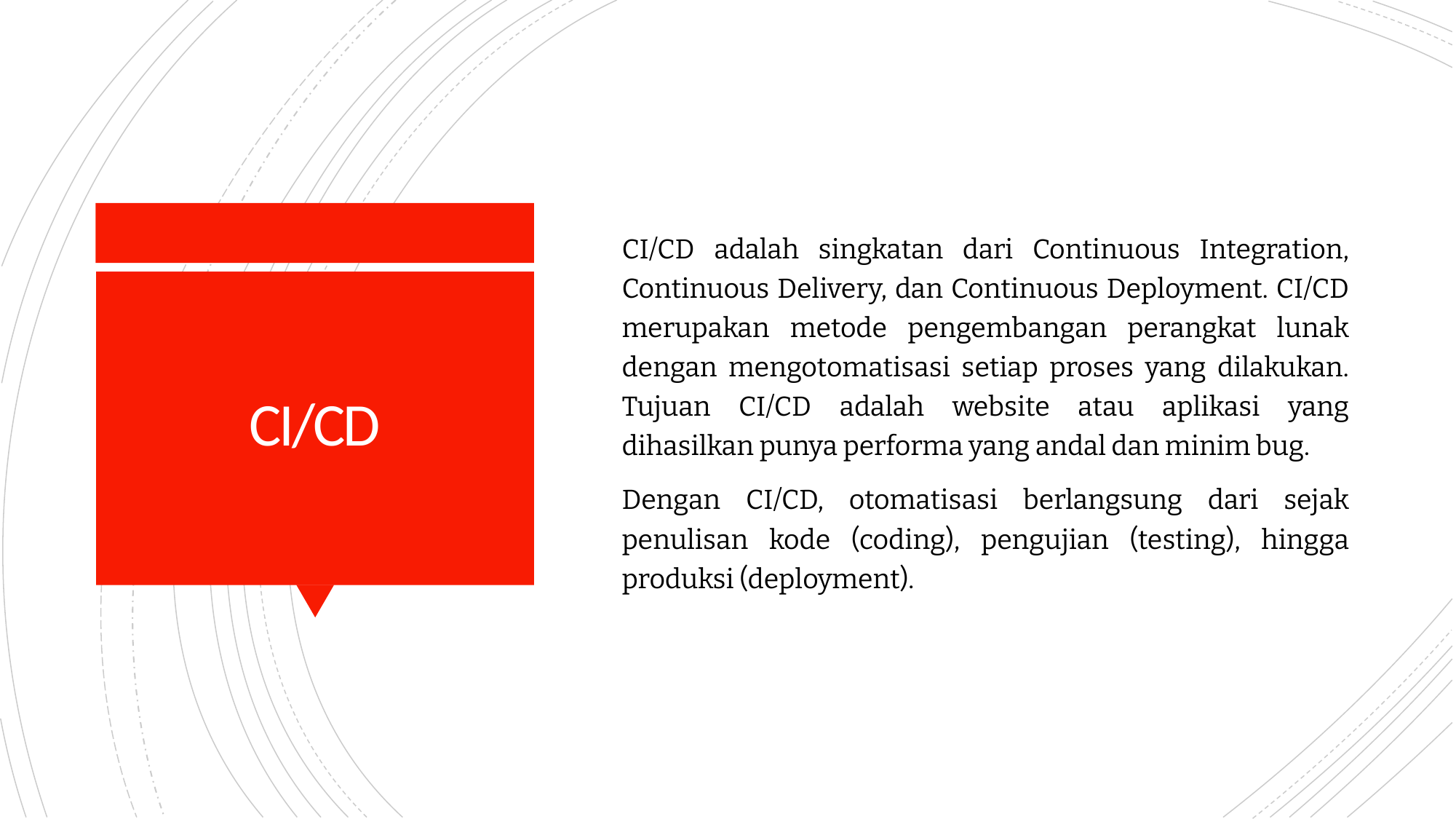

CI/CD adalah singkatan dari Continuous Integration, Continuous Delivery, dan Continuous Deployment. CI/CD merupakan metode pengembangan perangkat lunak dengan mengotomatisasi setiap proses yang dilakukan. Tujuan CI/CD adalah website atau aplikasi yang dihasilkan punya performa yang andal dan minim bug.
Dengan CI/CD, otomatisasi berlangsung dari sejak penulisan kode (coding), pengujian (testing), hingga produksi (deployment).
# CI/CD